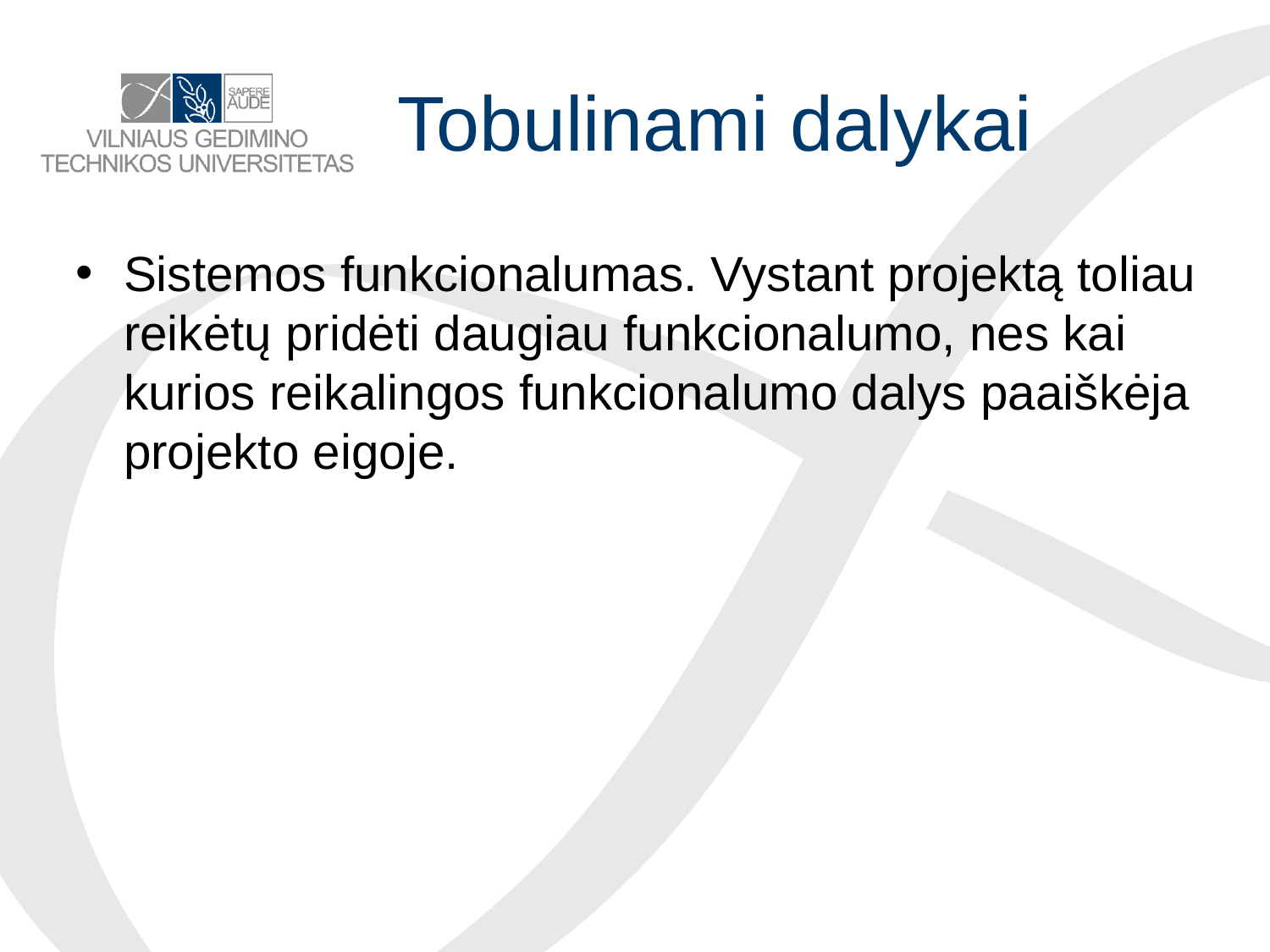

# Tobulinami dalykai
Sistemos funkcionalumas. Vystant projektą toliau reikėtų pridėti daugiau funkcionalumo, nes kai kurios reikalingos funkcionalumo dalys paaiškėja projekto eigoje.